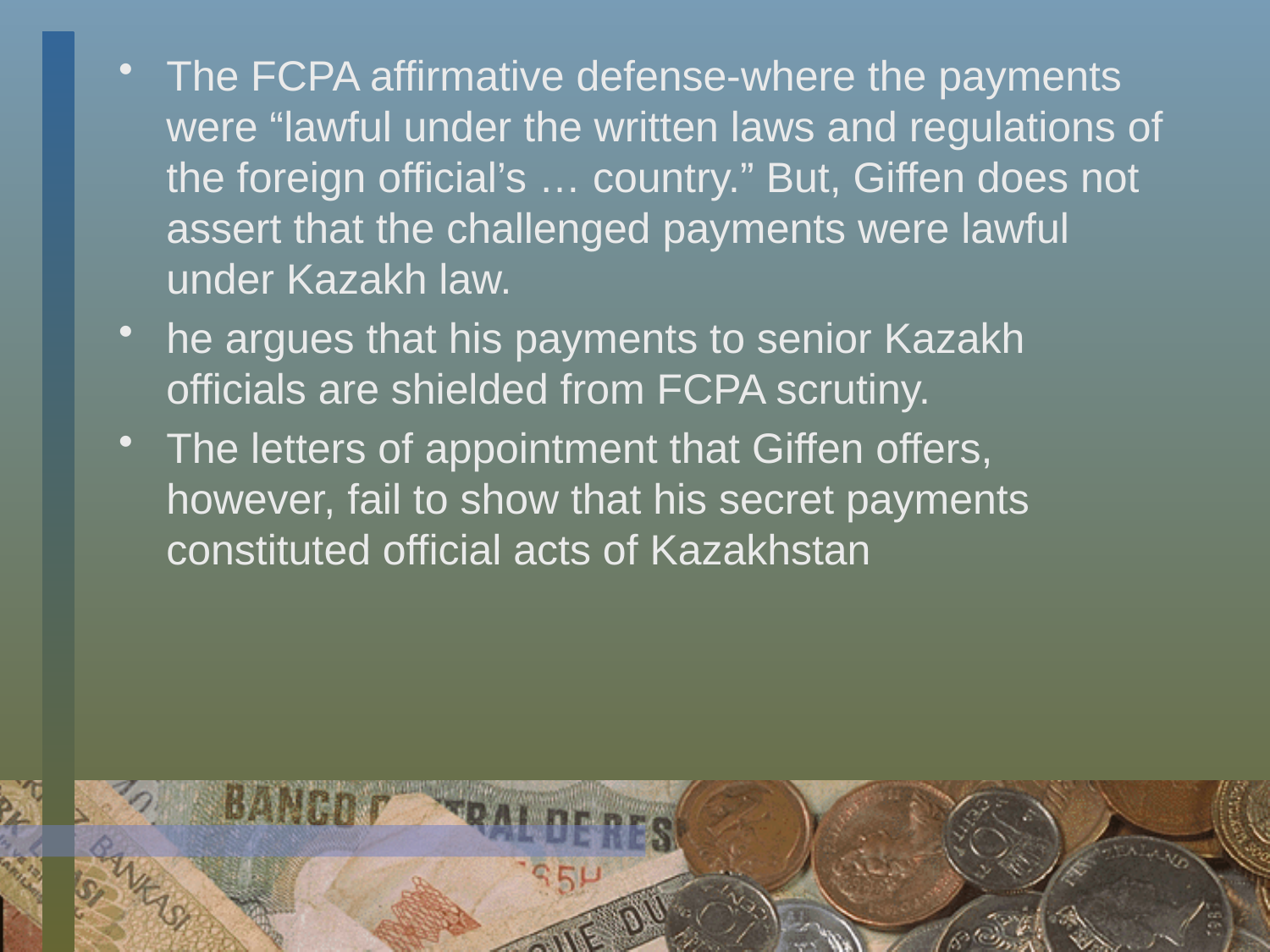

The FCPA affirmative defense-where the payments were “lawful under the written laws and regulations of the foreign official’s … country.” But, Giffen does not assert that the challenged payments were lawful under Kazakh law.
he argues that his payments to senior Kazakh officials are shielded from FCPA scrutiny.
The letters of appointment that Giffen offers, however, fail to show that his secret payments constituted official acts of Kazakhstan